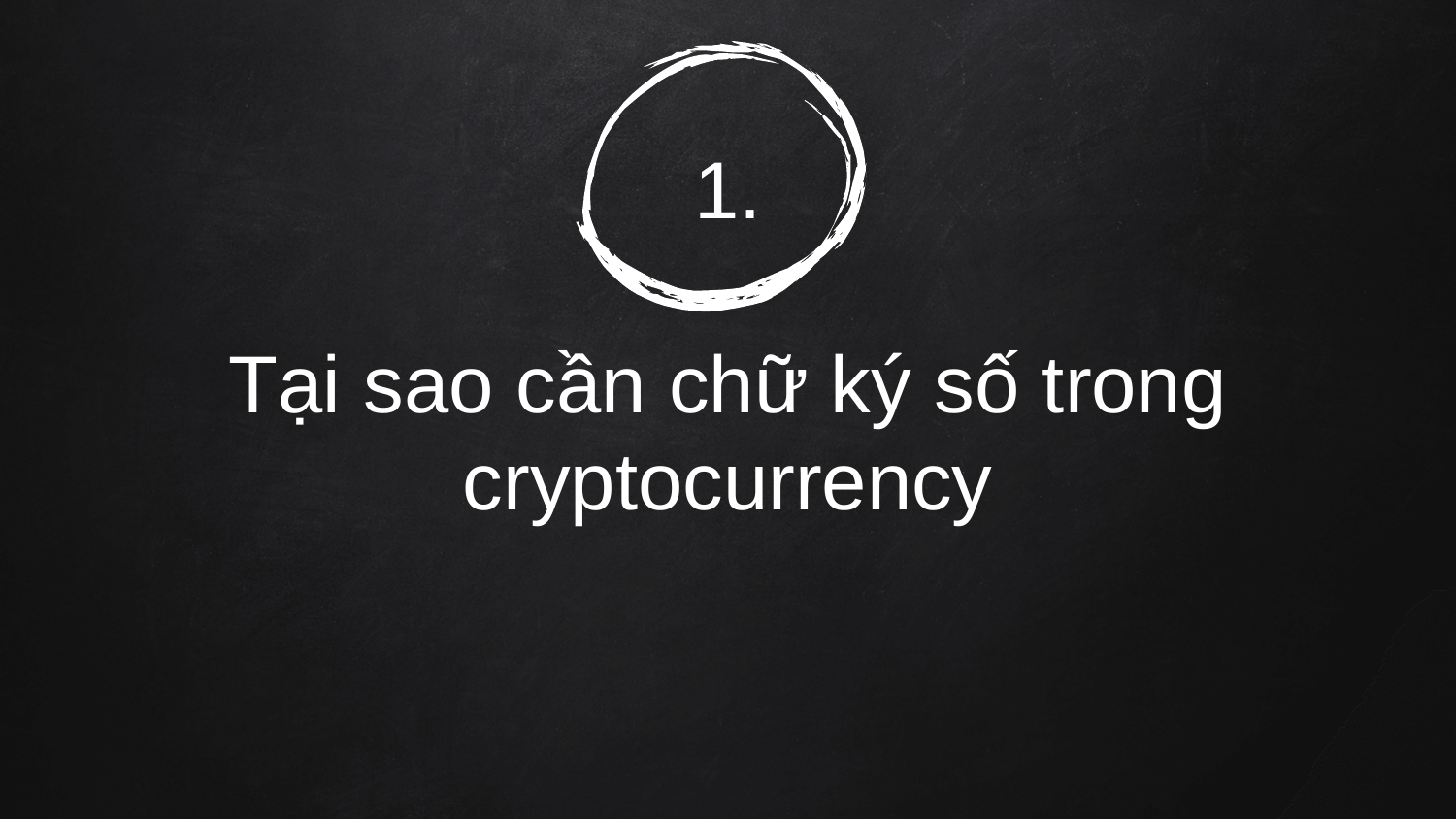

# 1.

Tại sao cần chữ ký số trong cryptocurrency